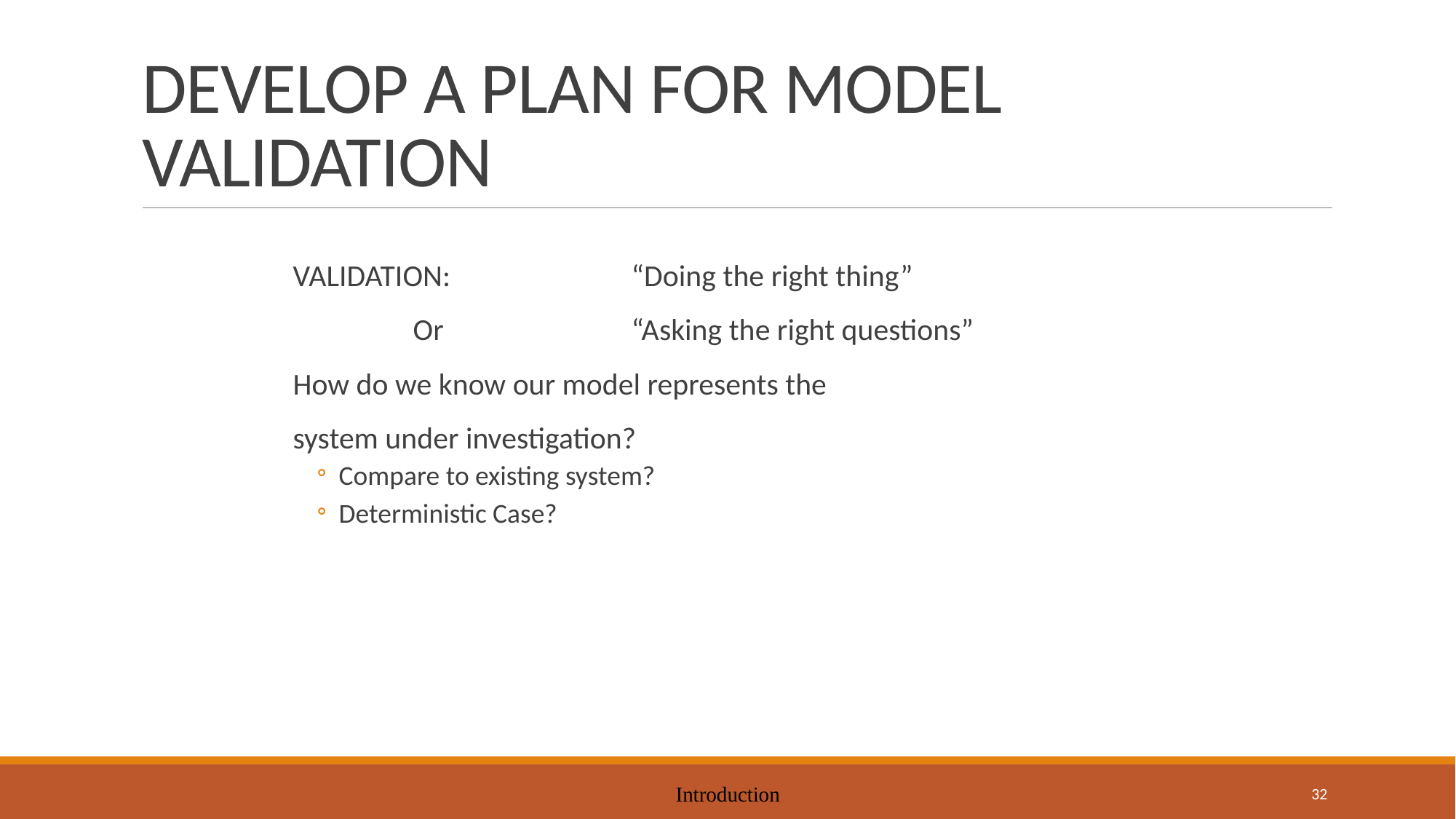

# DEVELOP A PLAN FOR MODEL VALIDATION
VALIDATION:		“Doing the right thing”
 		Or		“Asking the right questions”
How do we know our model represents the
system under investigation?
Compare to existing system?
Deterministic Case?
Introduction
32